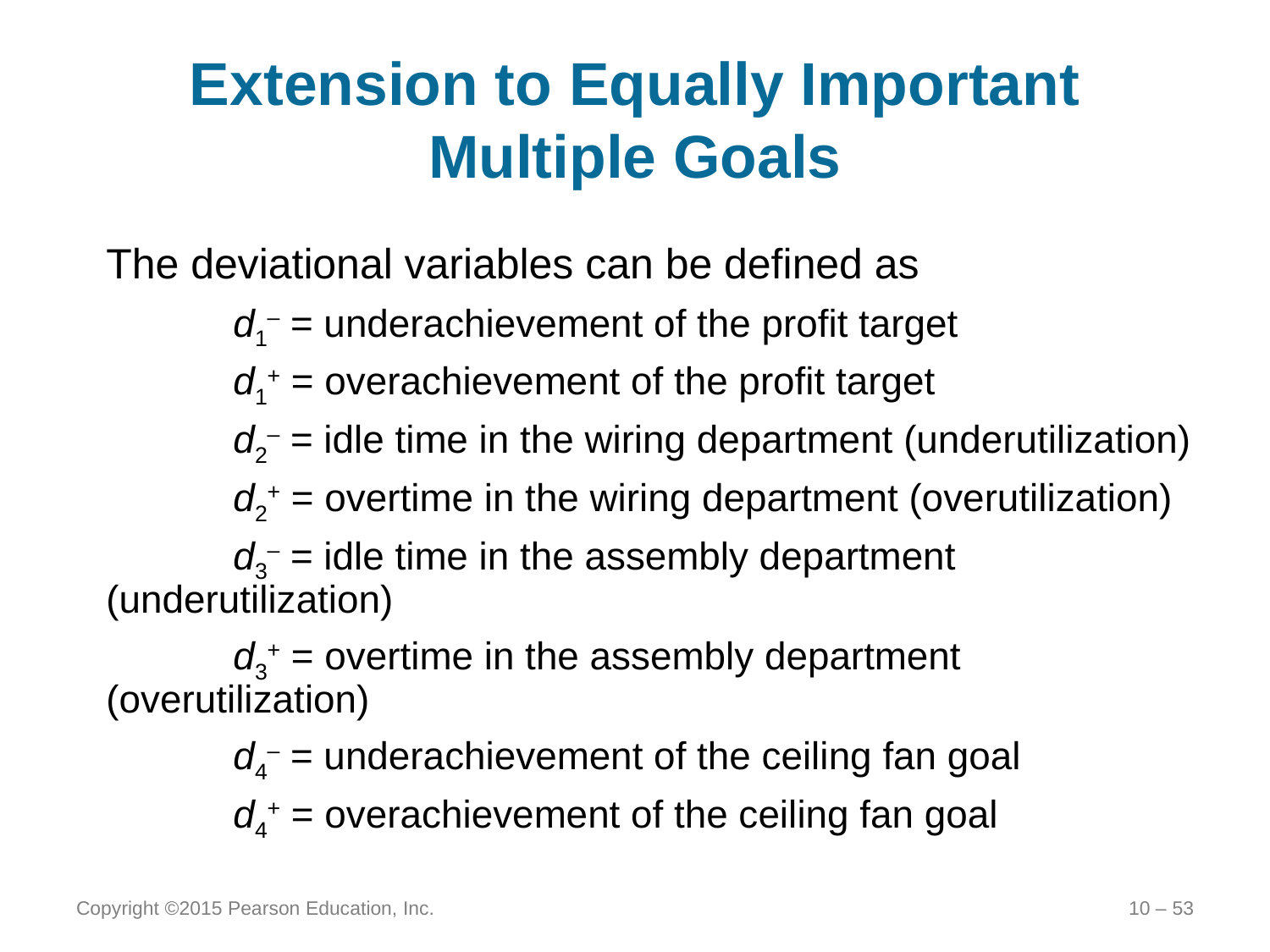

# Extension to Equally Important Multiple Goals
The deviational variables can be defined as
	d1– = underachievement of the profit target
	d1+ = overachievement of the profit target
	d2– = idle time in the wiring department (underutilization)
	d2+ = overtime in the wiring department (overutilization)
	d3– = idle time in the assembly department (underutilization)
	d3+ = overtime in the assembly department (overutilization)
	d4– = underachievement of the ceiling fan goal
	d4+ = overachievement of the ceiling fan goal
Copyright ©2015 Pearson Education, Inc.
10 – 53